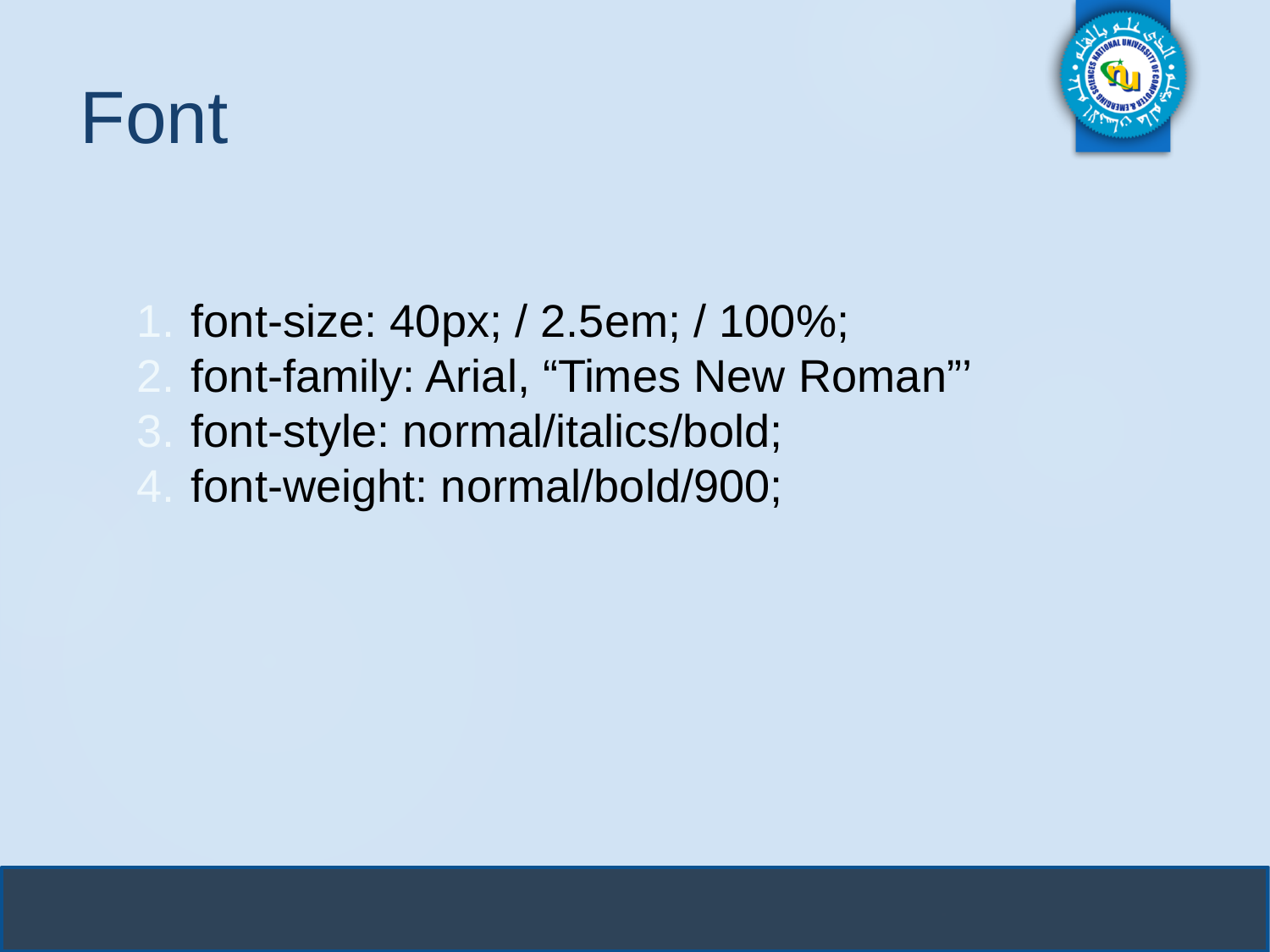

# Font
font-size: 40px; / 2.5em; / 100%;
font-family: Arial, “Times New Roman”’
font-style: normal/italics/bold;
font-weight: normal/bold/900;